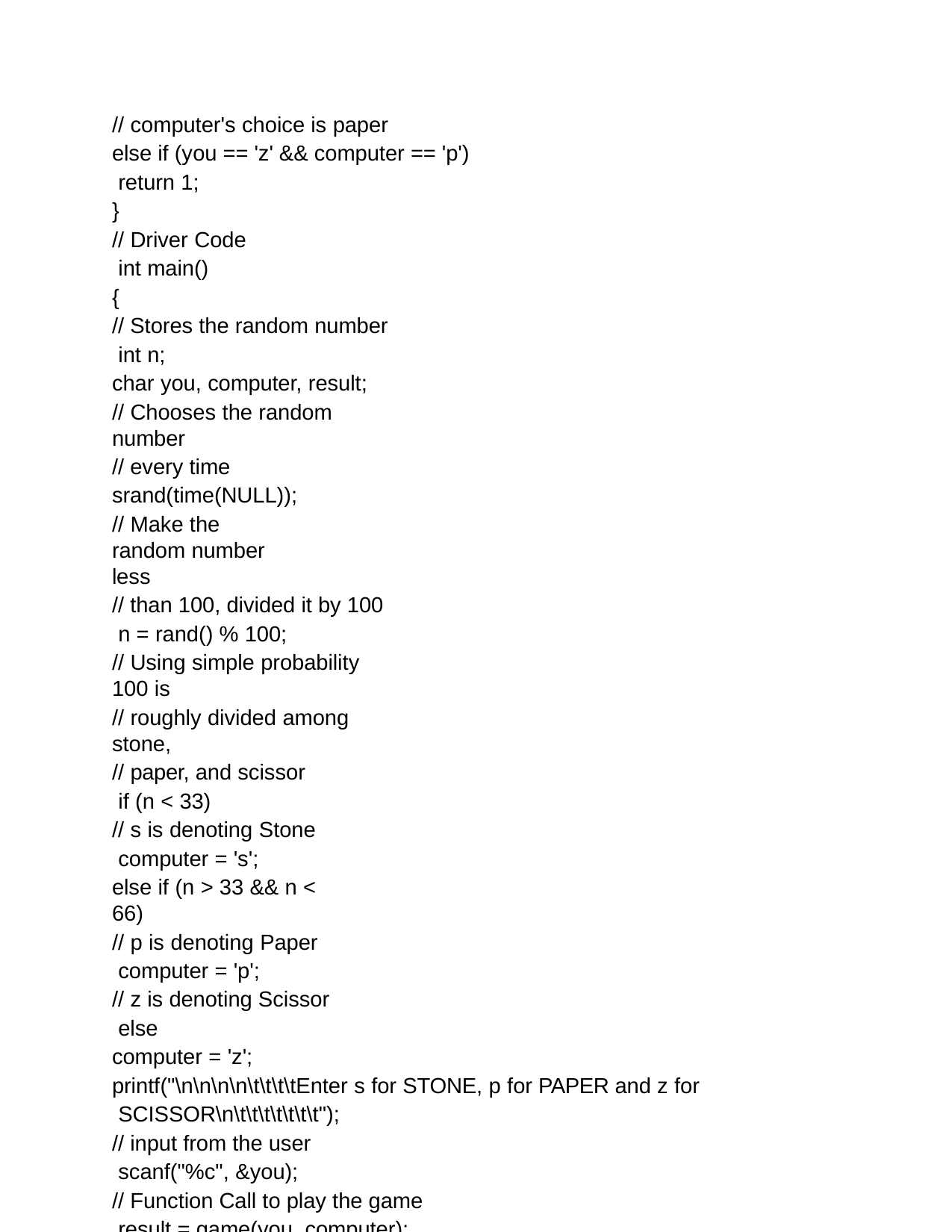

// computer's choice is paper
else if (you == 'z' && computer == 'p')  return 1;
}
// Driver Code  int main()
{
// Stores the random number  int n;
char you, computer, result;
// Chooses the random number
// every time  srand(time(NULL));
// Make the random number less
// than 100, divided it by 100  n = rand() % 100;
// Using simple probability 100 is
// roughly divided among stone,
// paper, and scissor  if (n < 33)
// s is denoting Stone  computer = 's';
else if (n > 33 && n < 66)
// p is denoting Paper  computer = 'p';
// z is denoting Scissor  else
computer = 'z';
printf("\n\n\n\n\t\t\t\tEnter s for STONE, p for PAPER and z for  SCISSOR\n\t\t\t\t\t\t\t");
// input from the user  scanf("%c", &you);
// Function Call to play the game  result = game(you, computer);
if (result == -1) {